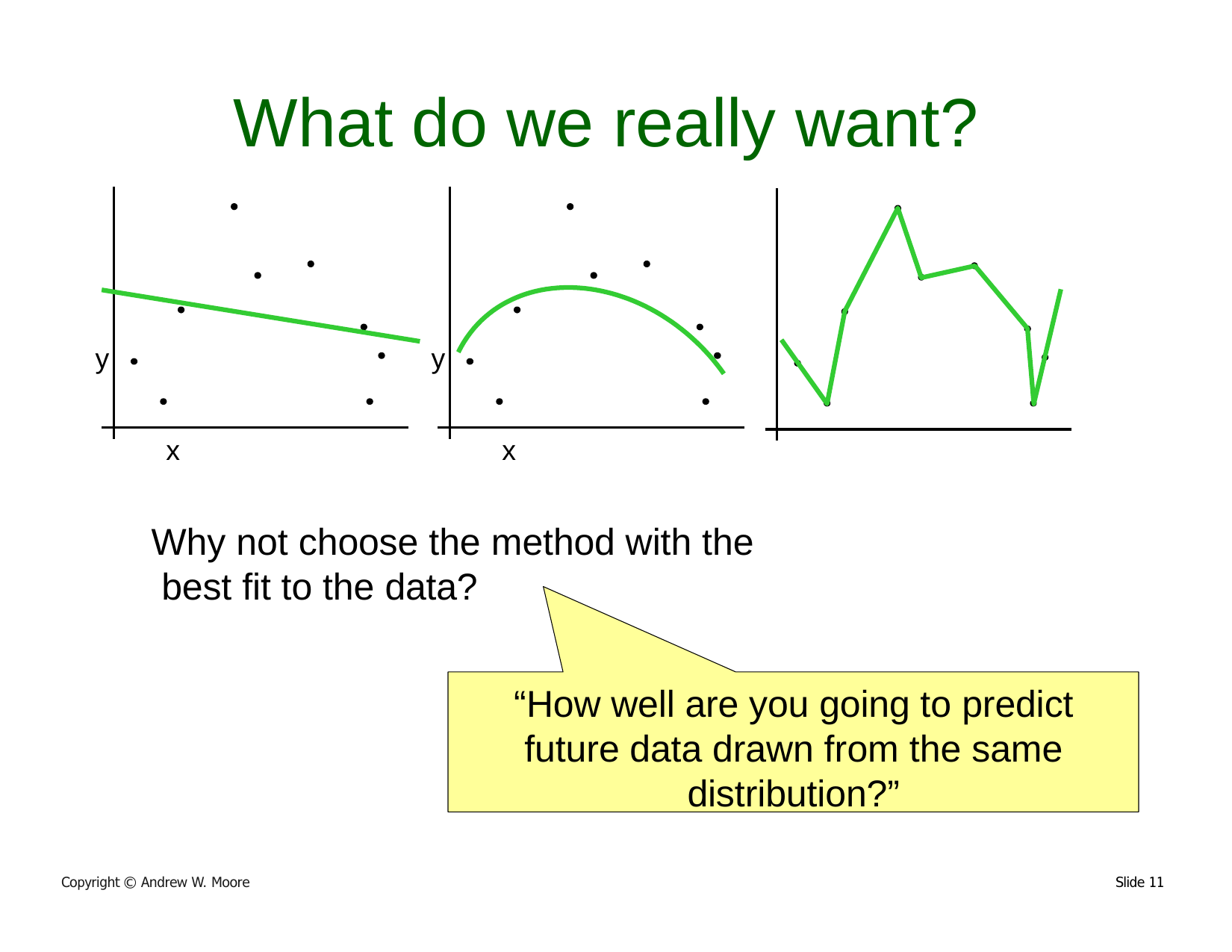

# What do we really want?

y
y

x
x
Why not choose the method with the  best fit to the data?

“How well are you going to predict  future data drawn from the same  distribution?”

Copyright © Andrew W. Moore
Slide 11